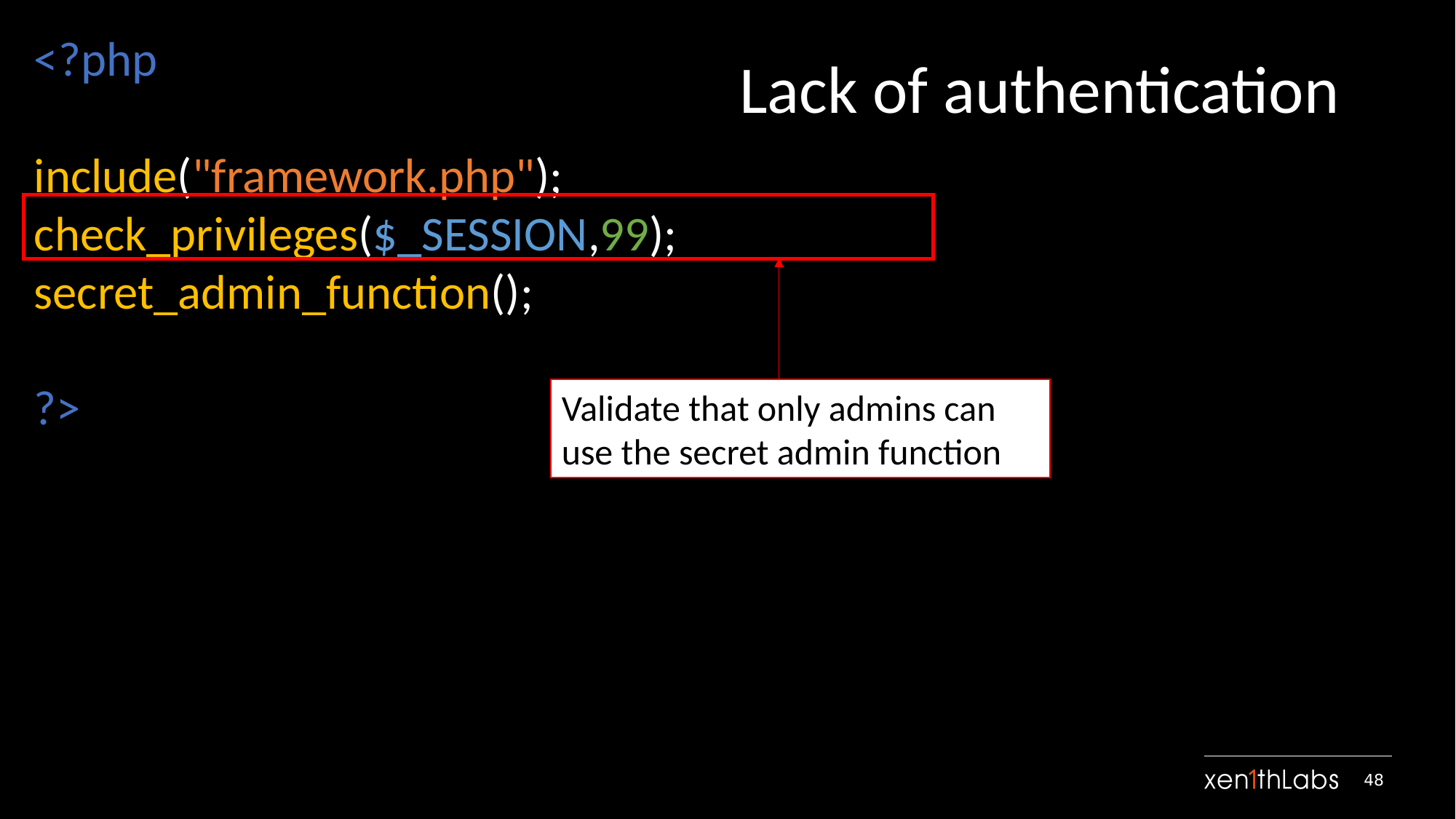

<?php

include("framework.php");
check_privileges($_SESSION,99);
secret_admin_function();

?>
Lack of authentication

Validate that only admins can use the secret admin function